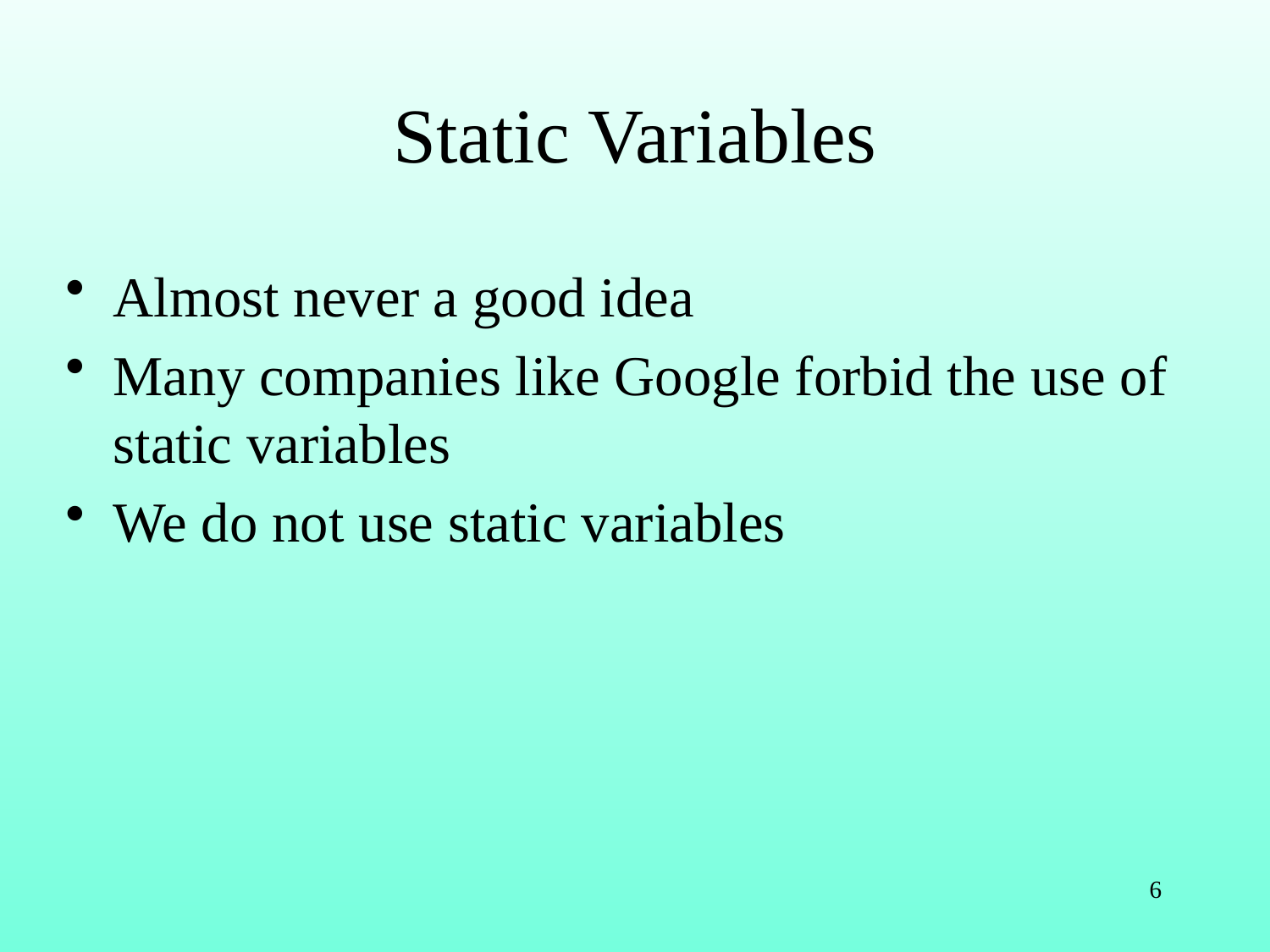

# Static Variables
Almost never a good idea
Many companies like Google forbid the use of static variables
We do not use static variables
6